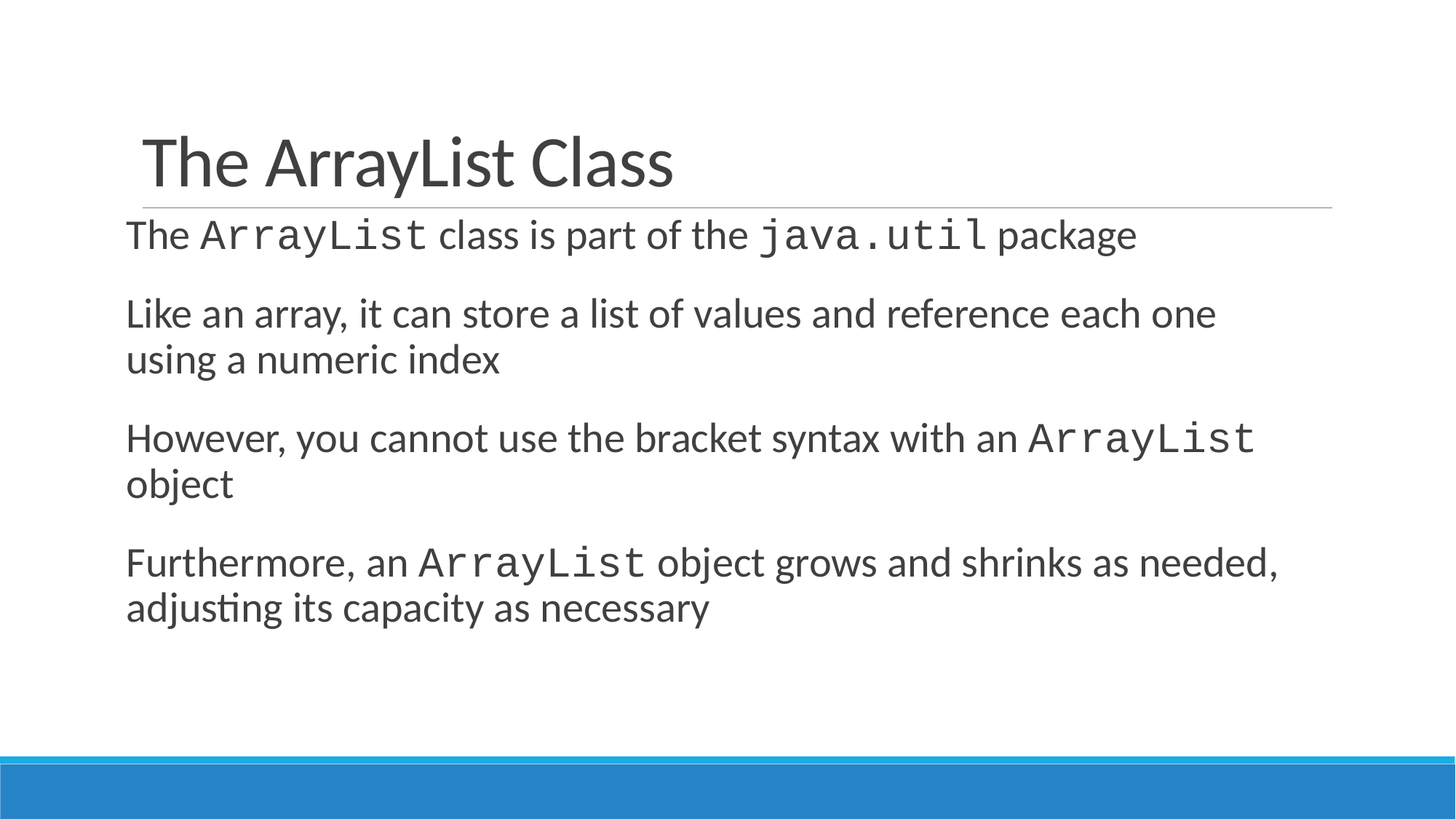

# The ArrayList Class
The ArrayList class is part of the java.util package
Like an array, it can store a list of values and reference each one using a numeric index
However, you cannot use the bracket syntax with an ArrayList object
Furthermore, an ArrayList object grows and shrinks as needed, adjusting its capacity as necessary